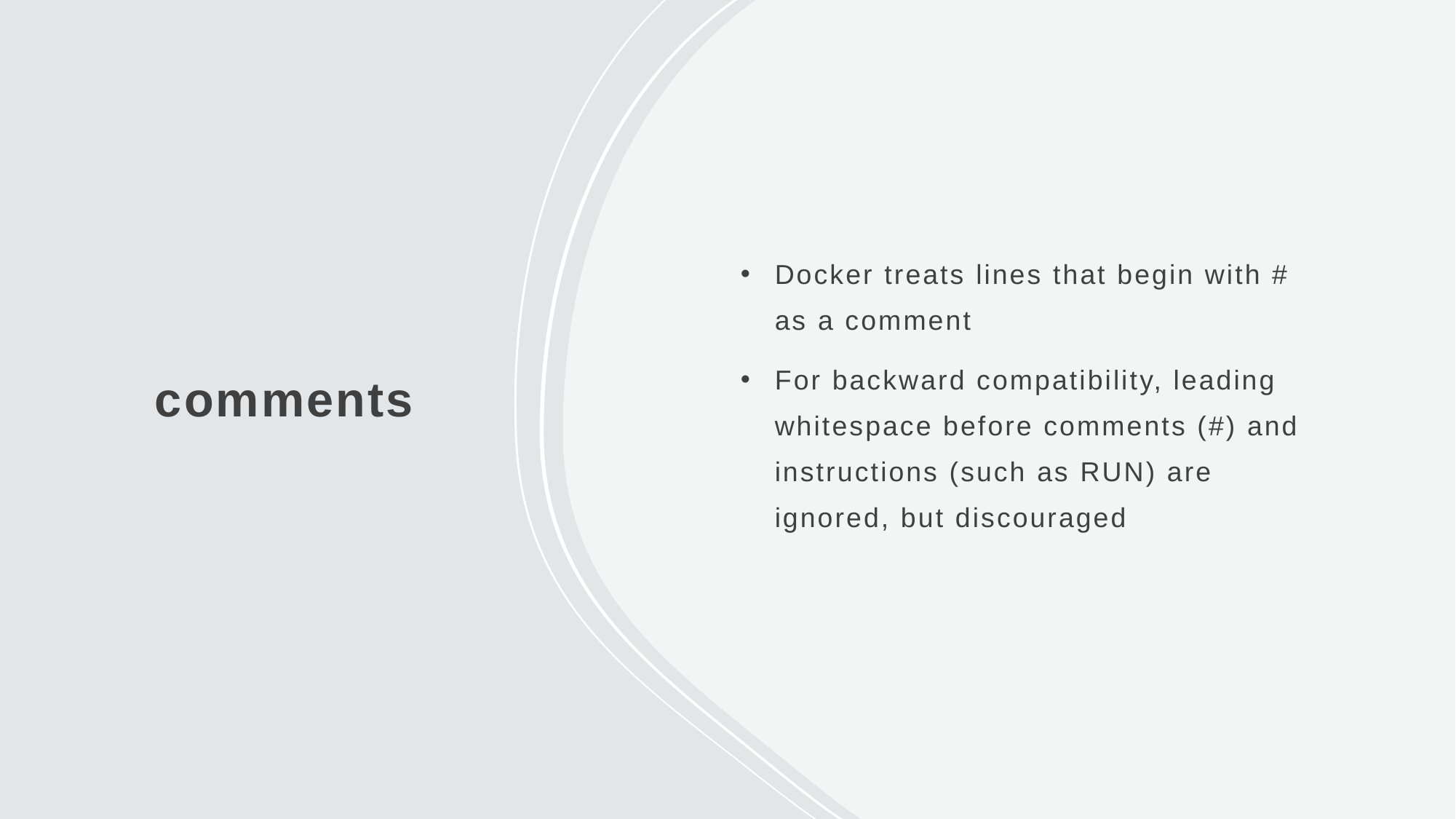

# comments
Docker treats lines that begin with # as a comment
For backward compatibility, leading whitespace before comments (#) and instructions (such as RUN) are ignored, but discouraged